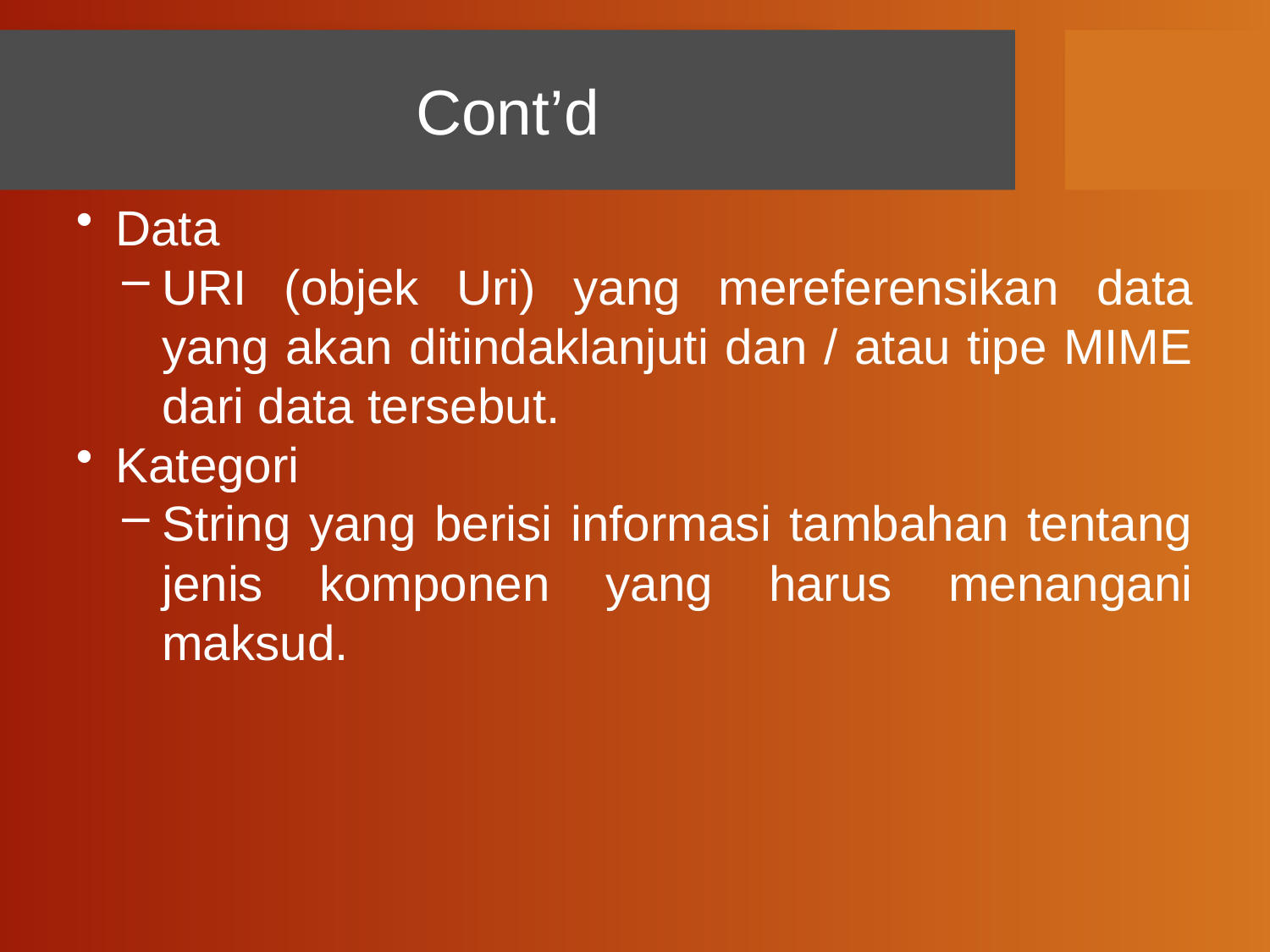

# Cont’d
Data
URI (objek Uri) yang mereferensikan data yang akan ditindaklanjuti dan / atau tipe MIME dari data tersebut.
Kategori
String yang berisi informasi tambahan tentang jenis komponen yang harus menangani maksud.